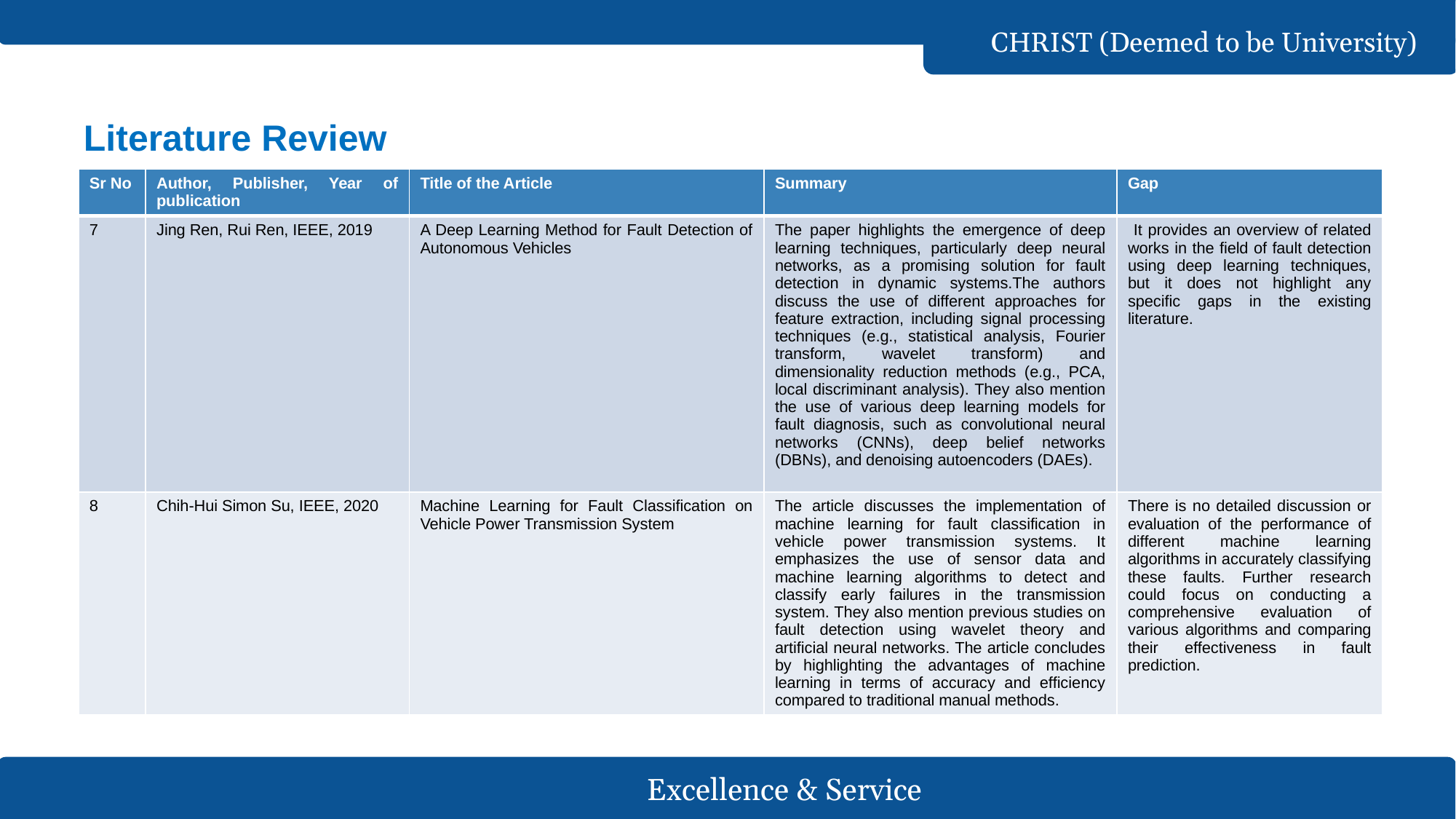

# Literature Review
| Sr No | Author, Publisher, Year of publication | Title of the Article | Summary | Gap |
| --- | --- | --- | --- | --- |
| 7 | Jing Ren, Rui Ren, IEEE, 2019 | A Deep Learning Method for Fault Detection of Autonomous Vehicles | The paper highlights the emergence of deep learning techniques, particularly deep neural networks, as a promising solution for fault detection in dynamic systems.The authors discuss the use of different approaches for feature extraction, including signal processing techniques (e.g., statistical analysis, Fourier transform, wavelet transform) and dimensionality reduction methods (e.g., PCA, local discriminant analysis). They also mention the use of various deep learning models for fault diagnosis, such as convolutional neural networks (CNNs), deep belief networks (DBNs), and denoising autoencoders (DAEs). | It provides an overview of related works in the field of fault detection using deep learning techniques, but it does not highlight any specific gaps in the existing literature. |
| 8 | Chih-Hui Simon Su, IEEE, 2020 | Machine Learning for Fault Classification on Vehicle Power Transmission System | The article discusses the implementation of machine learning for fault classification in vehicle power transmission systems. It emphasizes the use of sensor data and machine learning algorithms to detect and classify early failures in the transmission system. They also mention previous studies on fault detection using wavelet theory and artificial neural networks. The article concludes by highlighting the advantages of machine learning in terms of accuracy and efficiency compared to traditional manual methods. | There is no detailed discussion or evaluation of the performance of different machine learning algorithms in accurately classifying these faults. Further research could focus on conducting a comprehensive evaluation of various algorithms and comparing their effectiveness in fault prediction. |